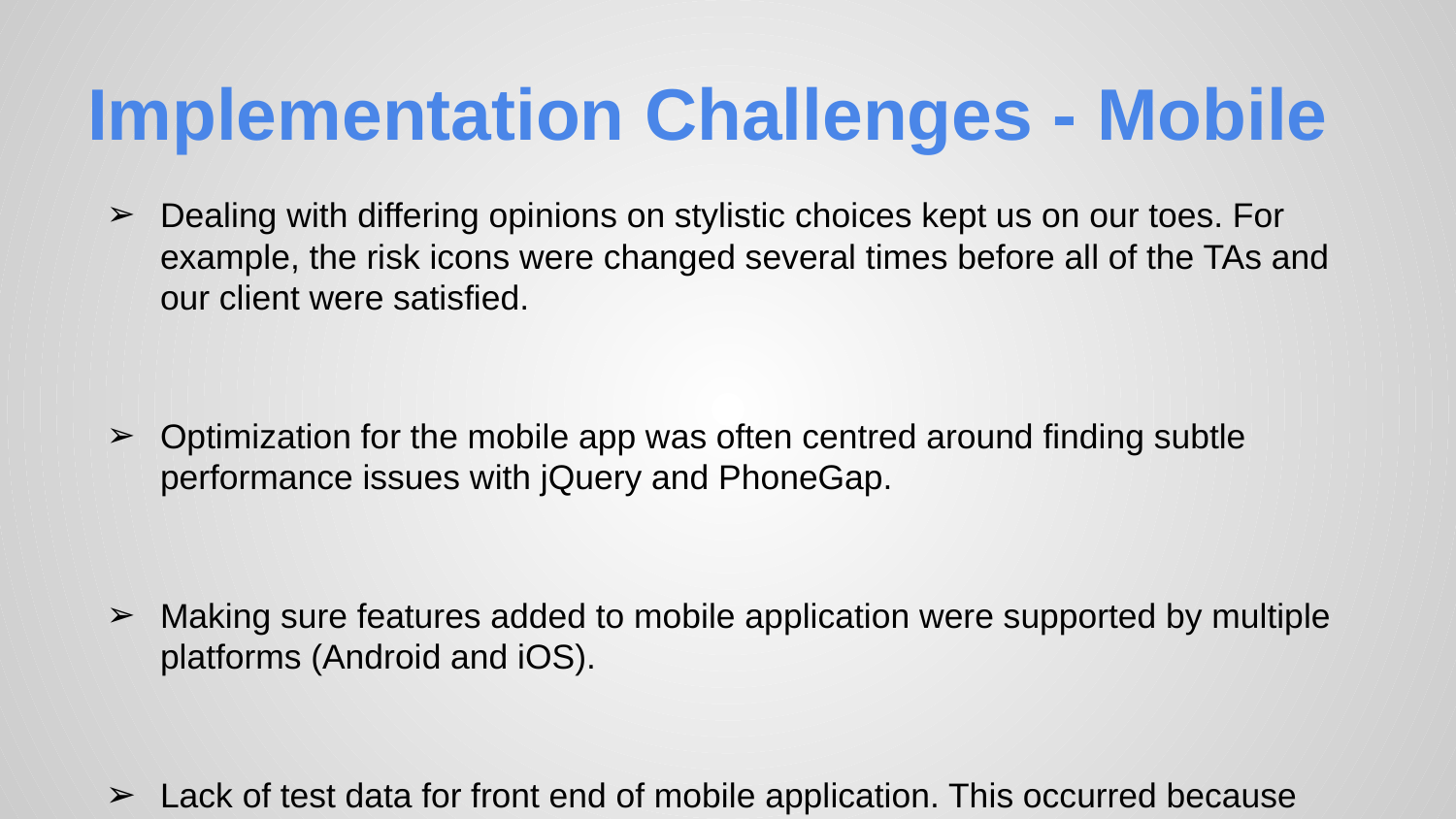

# Implementation Challenges - Mobile
Dealing with differing opinions on stylistic choices kept us on our toes. For example, the risk icons were changed several times before all of the TAs and our client were satisfied.

Optimization for the mobile app was often centred around finding subtle performance issues with jQuery and PhoneGap.

Making sure features added to mobile application were supported by multiple platforms (Android and iOS).

Lack of test data for front end of mobile application. This occurred because back end of project took longer to complete than the front end.